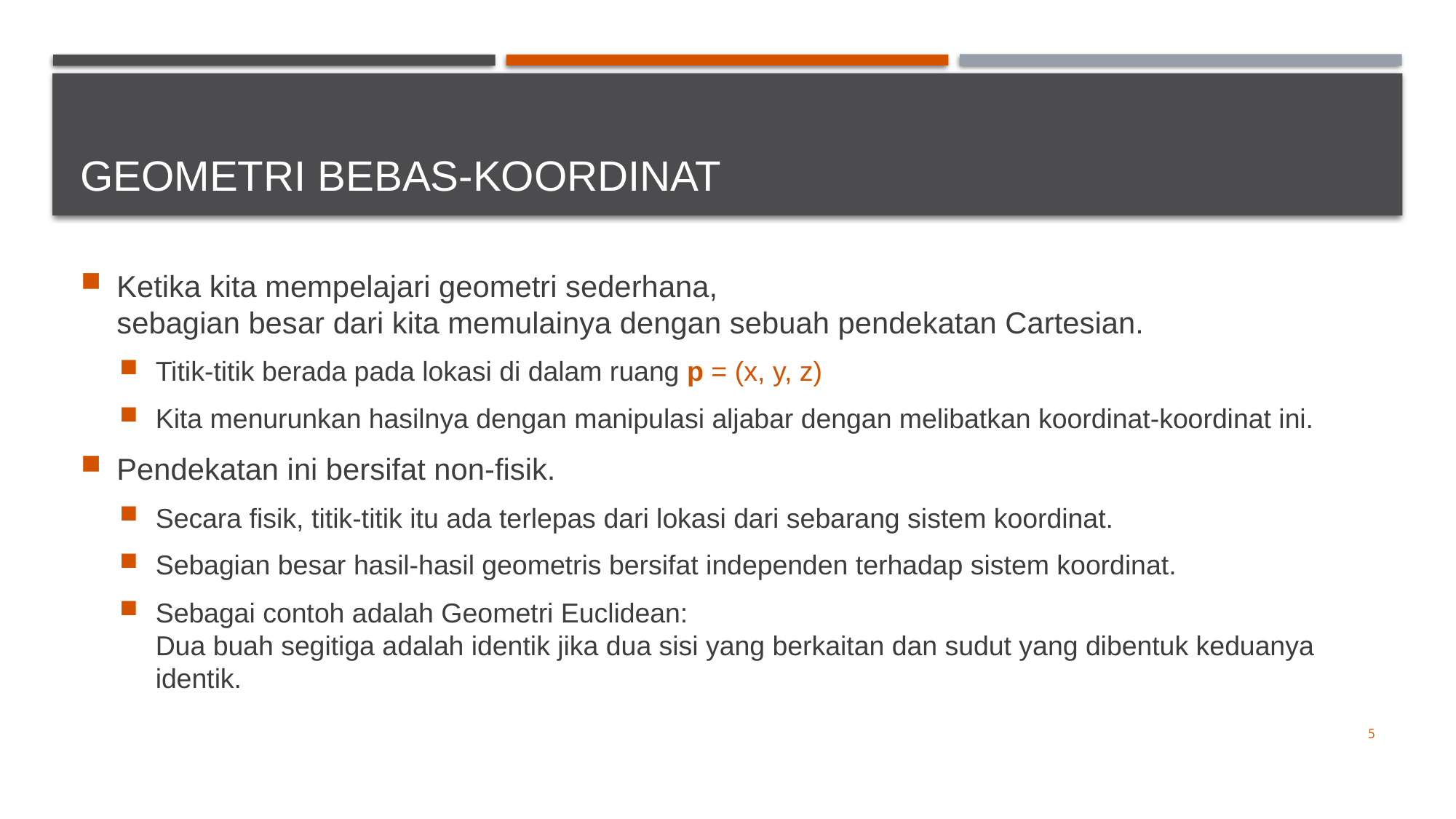

# Geometri Bebas-Koordinat
Ketika kita mempelajari geometri sederhana,
sebagian besar dari kita memulainya dengan sebuah pendekatan Cartesian.
Titik-titik berada pada lokasi di dalam ruang p = (x, y, z)
Kita menurunkan hasilnya dengan manipulasi aljabar dengan melibatkan koordinat-koordinat ini.
Pendekatan ini bersifat non-fisik.
Secara fisik, titik-titik itu ada terlepas dari lokasi dari sebarang sistem koordinat.
Sebagian besar hasil-hasil geometris bersifat independen terhadap sistem koordinat.
Sebagai contoh adalah Geometri Euclidean:
Dua buah segitiga adalah identik jika dua sisi yang berkaitan dan sudut yang dibentuk keduanya identik.
5